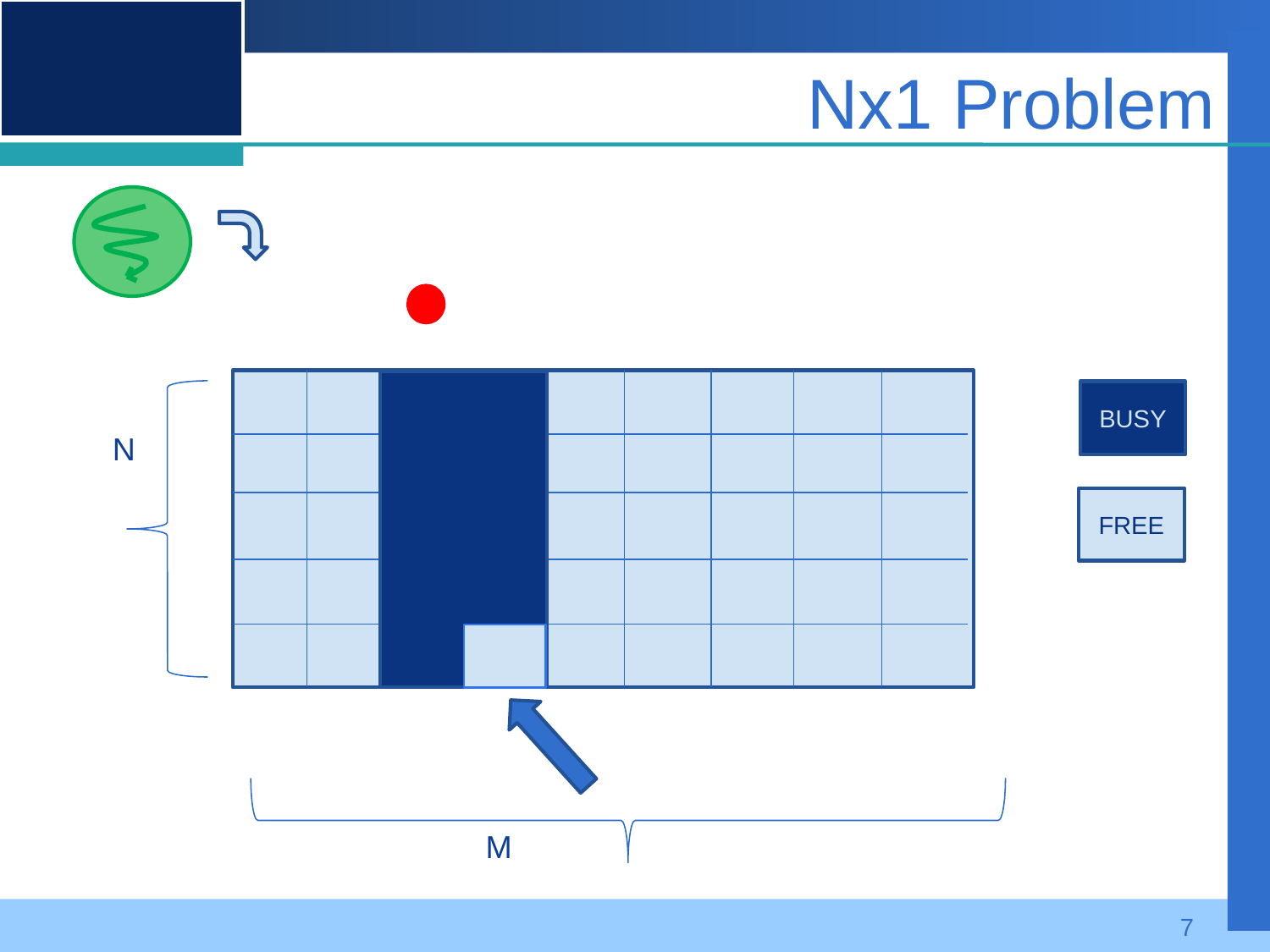

# Nx1 Problem

BUSY
N

FREE
M

7